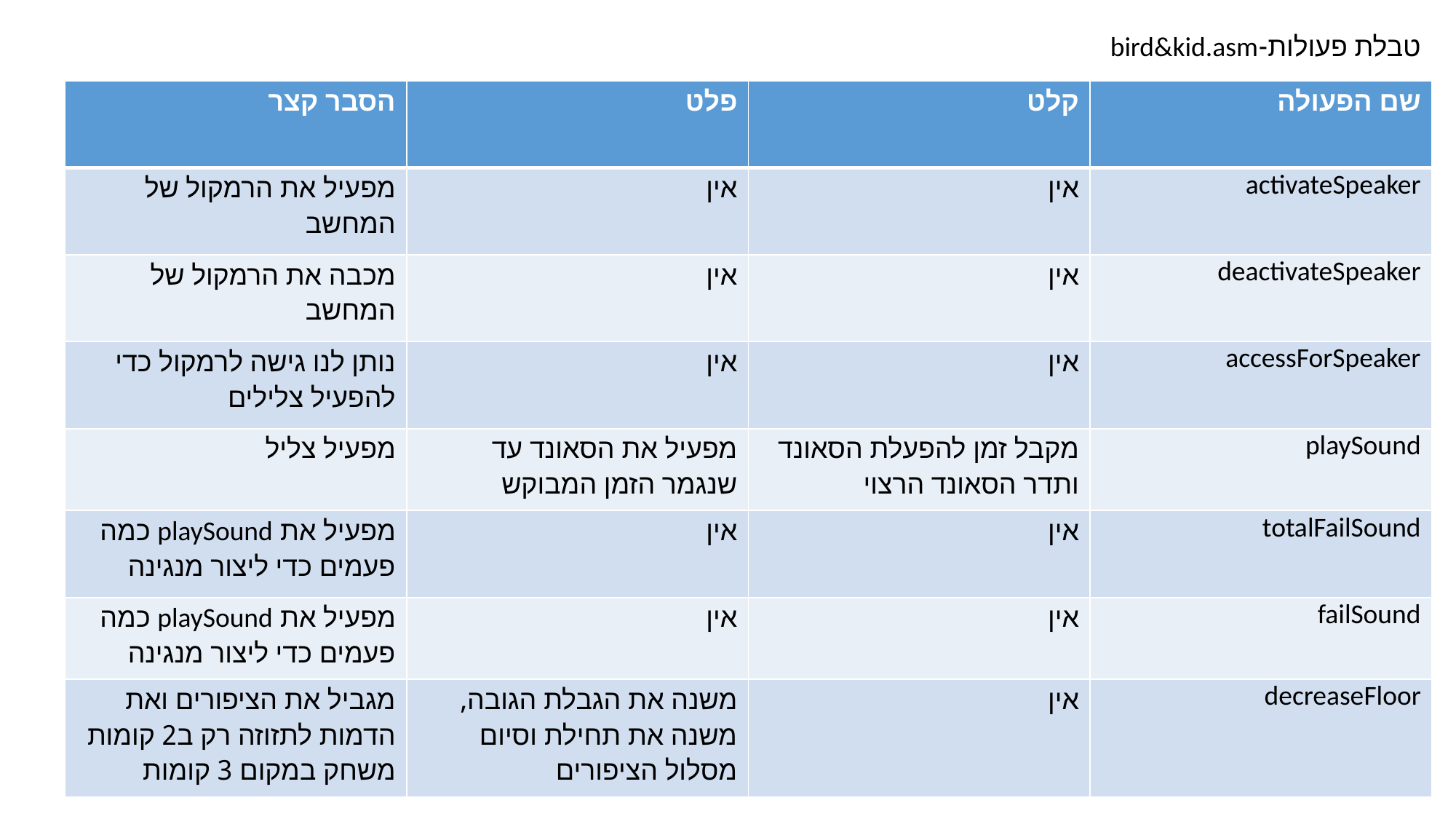

# טבלת פעולות-bird&kid.asm
| הסבר קצר | פלט | קלט | שם הפעולה |
| --- | --- | --- | --- |
| מפעיל את הרמקול של המחשב | אין | אין | activateSpeaker |
| מכבה את הרמקול של המחשב | אין | אין | deactivateSpeaker |
| נותן לנו גישה לרמקול כדי להפעיל צלילים | אין | אין | accessForSpeaker |
| מפעיל צליל | מפעיל את הסאונד עד שנגמר הזמן המבוקש | מקבל זמן להפעלת הסאונד ותדר הסאונד הרצוי | playSound |
| מפעיל את playSound כמה פעמים כדי ליצור מנגינה | אין | אין | totalFailSound |
| מפעיל את playSound כמה פעמים כדי ליצור מנגינה | אין | אין | failSound |
| מגביל את הציפורים ואת הדמות לתזוזה רק ב2 קומות משחק במקום 3 קומות | משנה את הגבלת הגובה,משנה את תחילת וסיום מסלול הציפורים | אין | decreaseFloor |